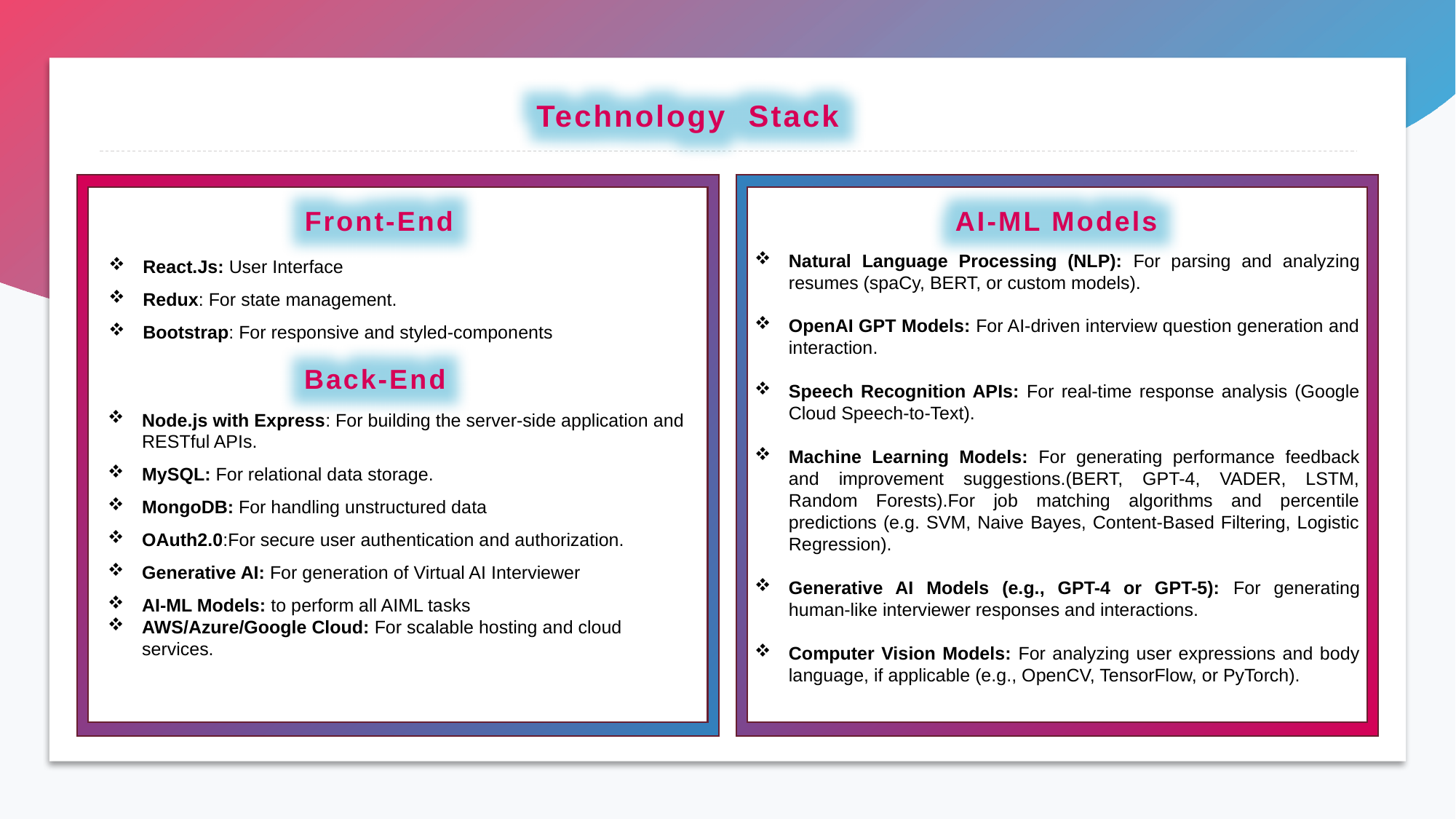

Technology  Stack

AI-ML Models
Front-End

React.Js: User Interface
Redux: For state management.
Bootstrap: For responsive and styled-components
Natural Language Processing (NLP): For parsing and analyzing resumes (spaCy, BERT, or custom models).

OpenAI GPT Models: For AI-driven interview question generation and interaction.

Speech Recognition APIs: For real-time response analysis (Google Cloud Speech-to-Text).

Machine Learning Models: For generating performance feedback and improvement suggestions.(BERT, GPT-4, VADER, LSTM, Random Forests).For job matching algorithms and percentile predictions (e.g. SVM, Naive Bayes, Content-Based Filtering, Logistic Regression).

Generative AI Models (e.g., GPT-4 or GPT-5): For generating human-like interviewer responses and interactions.

Computer Vision Models: For analyzing user expressions and body language, if applicable (e.g., OpenCV, TensorFlow, or PyTorch).
Back-End
Node.js with Express: For building the server-side application and RESTful APIs.
MySQL: For relational data storage.
MongoDB: For handling unstructured data
OAuth2.0:For secure user authentication and authorization.
Generative AI: For generation of Virtual AI Interviewer
AI-ML Models: to perform all AIML tasks
AWS/Azure/Google Cloud: For scalable hosting and cloud services.